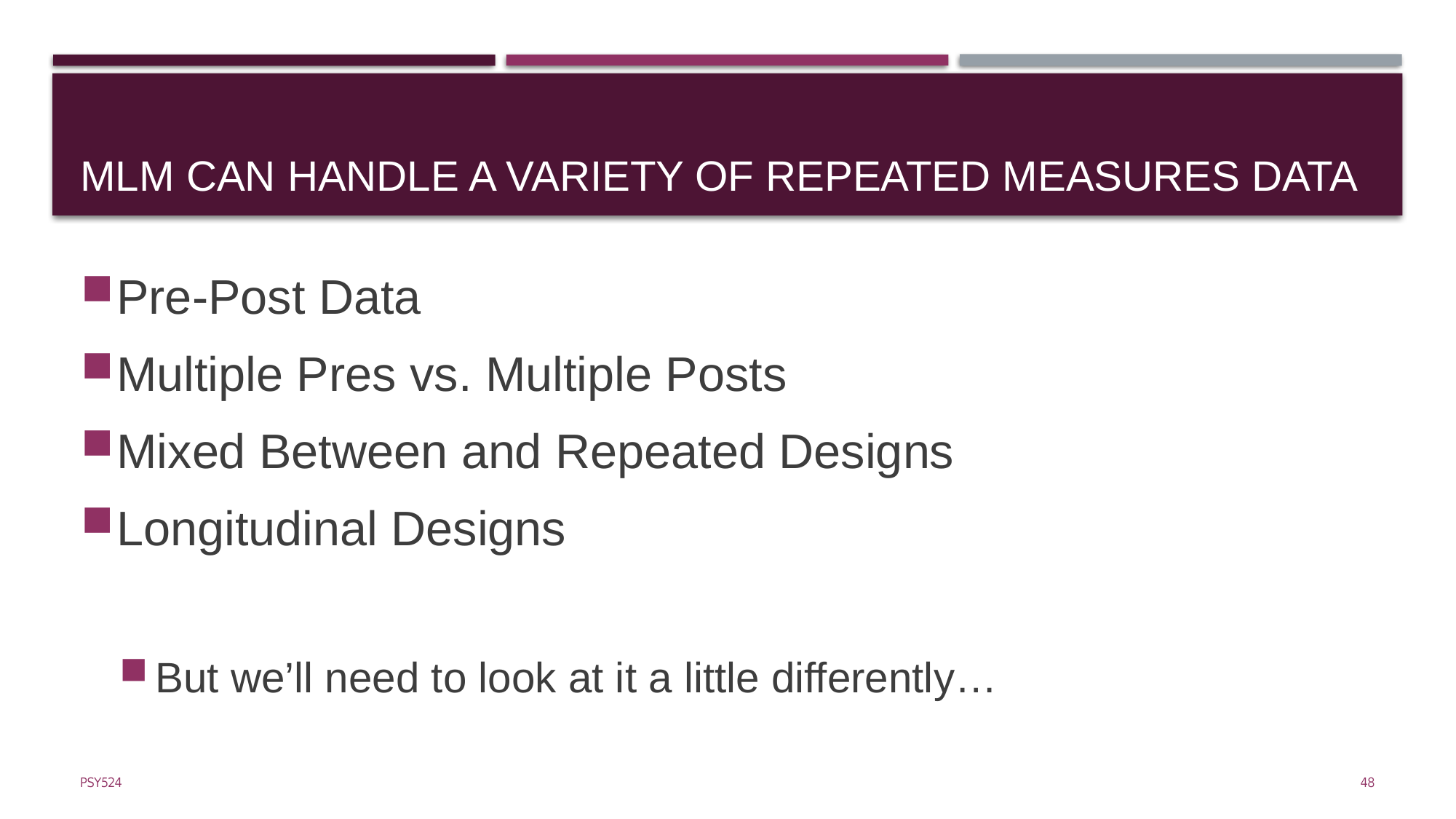

# Mlm can handle a variety of repeated measures data
Pre-Post Data
Multiple Pres vs. Multiple Posts
Mixed Between and Repeated Designs
Longitudinal Designs

But we’ll need to look at it a little differently…
48
Psy524